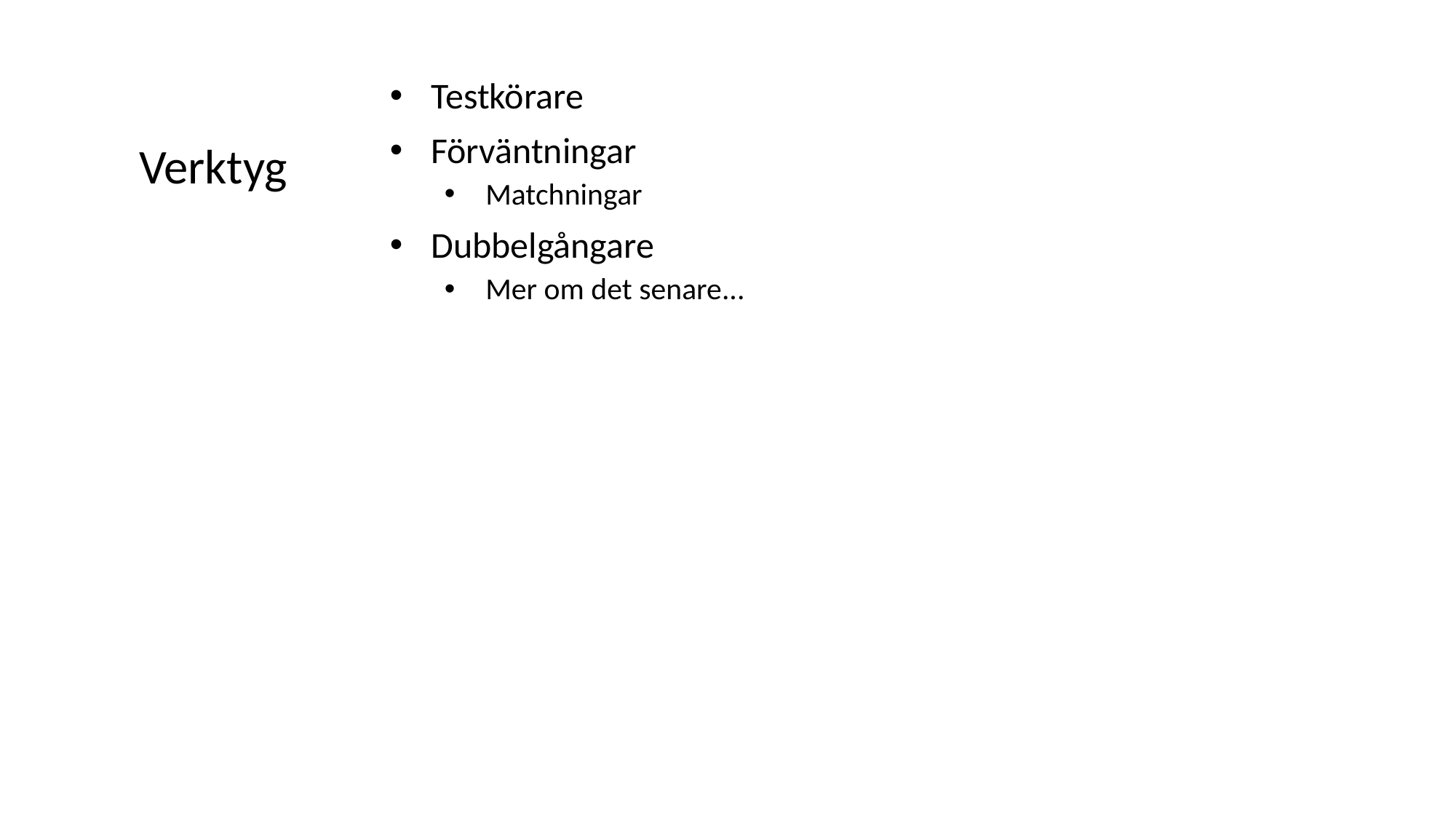

# Verktyg
Testkörare
Förväntningar
Matchningar
Dubbelgångare
Mer om det senare...